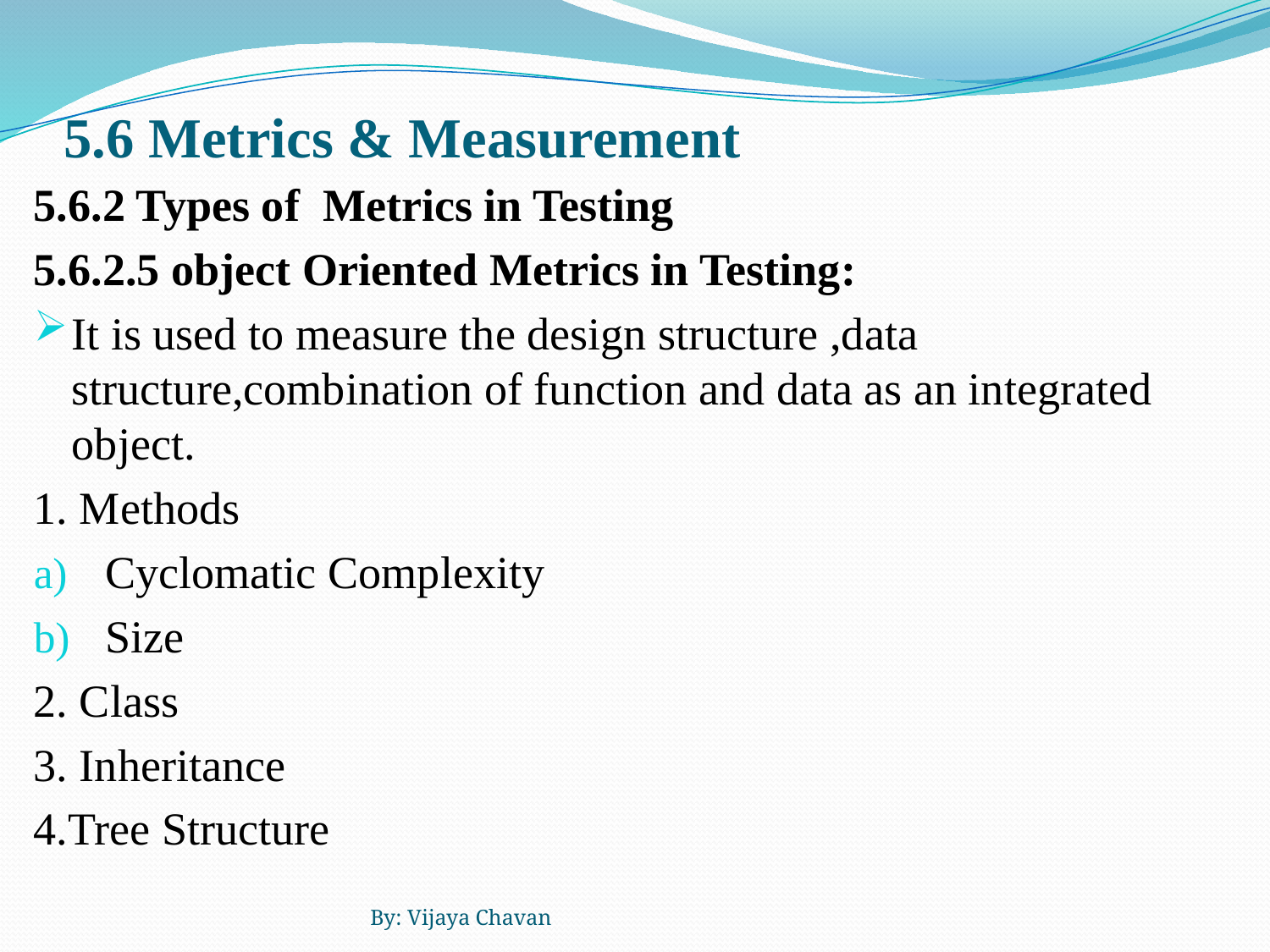

# 5.6 Metrics & Measurement
5.6.2 Types of  Metrics in Testing
5.6.2.5 object Oriented Metrics in Testing:
It is used to measure the design structure ,data structure,combination of function and data as an integrated object.
1. Methods
Cyclomatic Complexity
Size
2. Class
3. Inheritance
4.Tree Structure

By: Vijaya Chavan